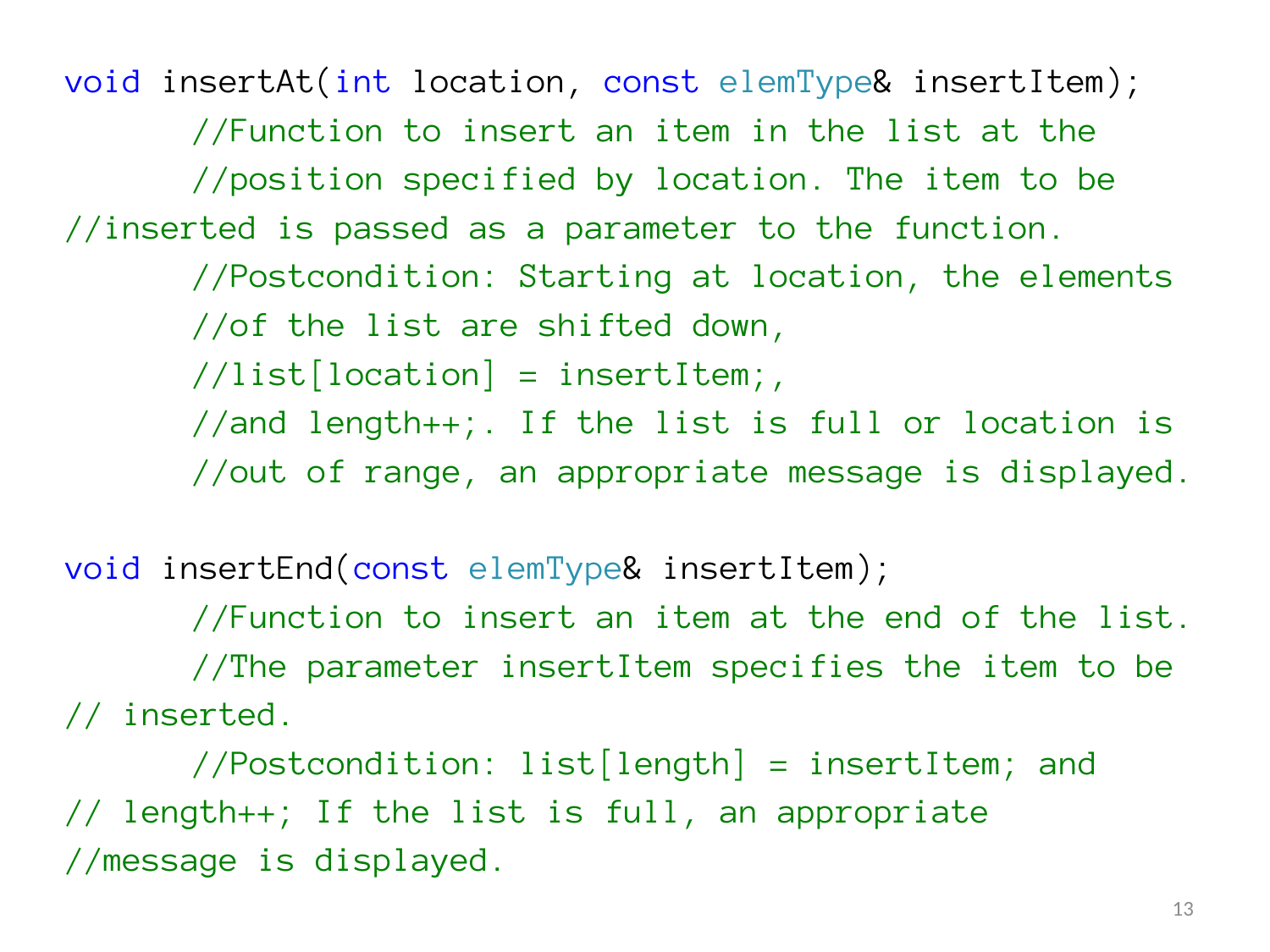

void insertAt(int location, const elemType& insertItem);
	//Function to insert an item in the list at the
	//position specified by location. The item to be 	//inserted is passed as a parameter to the function.
	//Postcondition: Starting at location, the elements 		//of the list are shifted down,
	//list[location] = insertItem;,
	//and length++;. If the list is full or location is
	//out of range, an appropriate message is displayed.

void insertEnd(const elemType& insertItem);
	//Function to insert an item at the end of the list.
	//The parameter insertItem specifies the item to be 	// inserted.
	//Postcondition: list[length] = insertItem; and 	// length++; If the list is full, an appropriate 	//message is displayed.
13